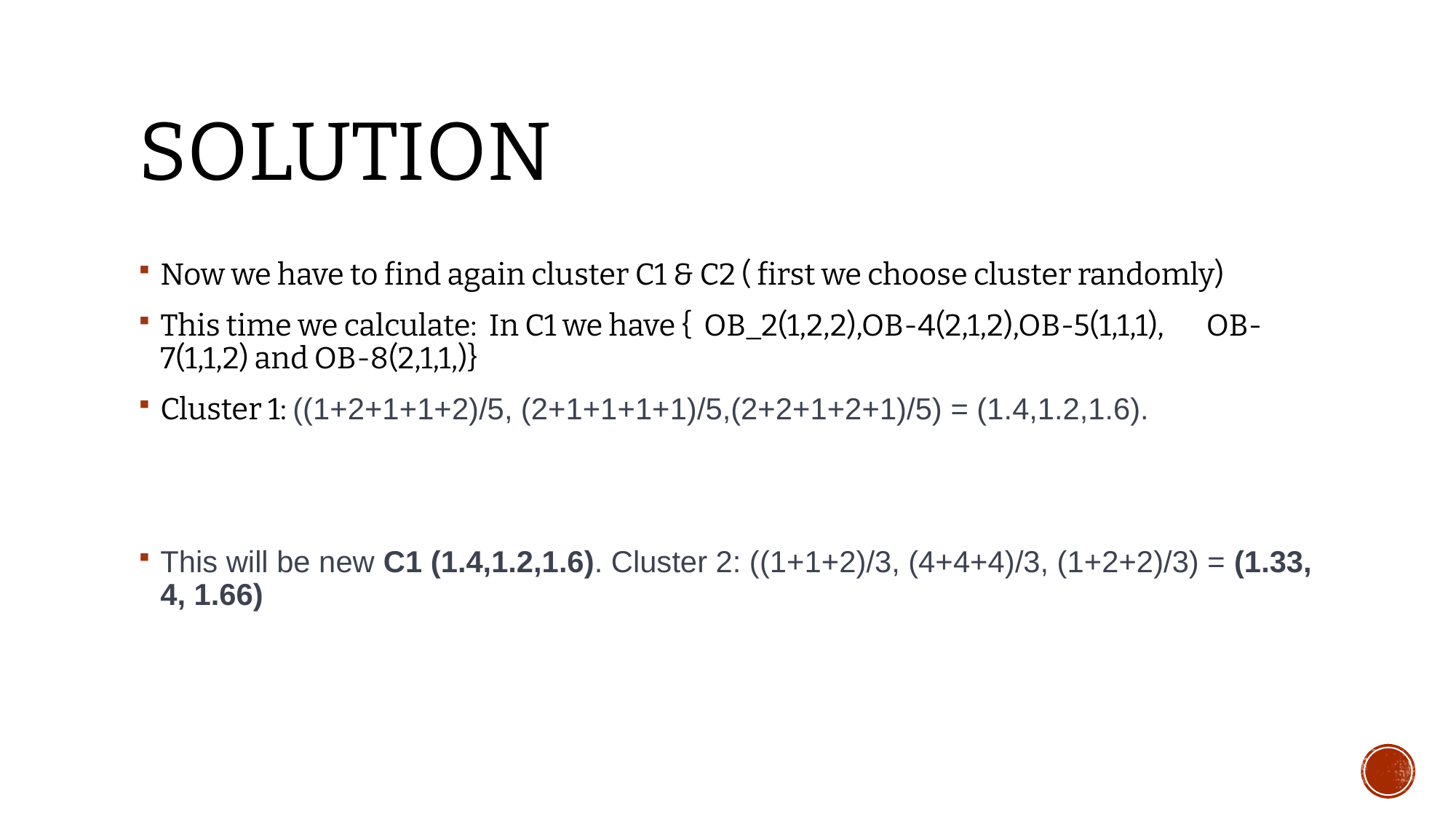

# solution
Now we have to find again cluster C1 & C2 ( first we choose cluster randomly)
This time we calculate:  In C1 we have {  OB_2(1,2,2),OB-4(2,1,2),OB-5(1,1,1),       OB-7(1,1,2) and OB-8(2,1,1,)}
Cluster 1: ((1+2+1+1+2)/5, (2+1+1+1+1)/5,(2+2+1+2+1)/5) = (1.4,1.2,1.6).

This will be new C1 (1.4,1.2,1.6). Cluster 2: ((1+1+2)/3, (4+4+4)/3, (1+2+2)/3) = (1.33, 4, 1.66)